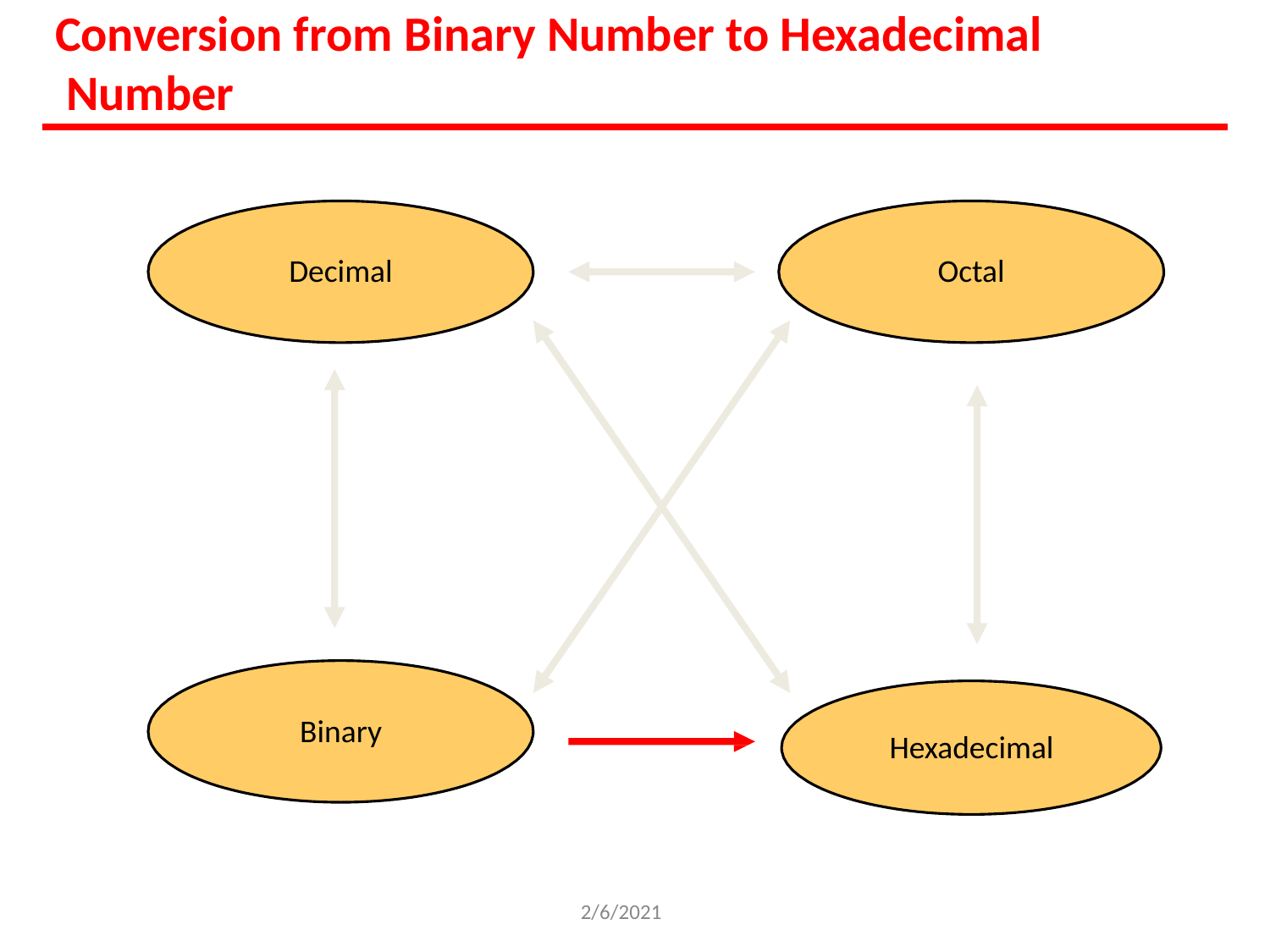

# Conversion from Binary Number to Hexadecimal  Number

Decimal
Octal

Binary
Hexadecimal
2/6/2021